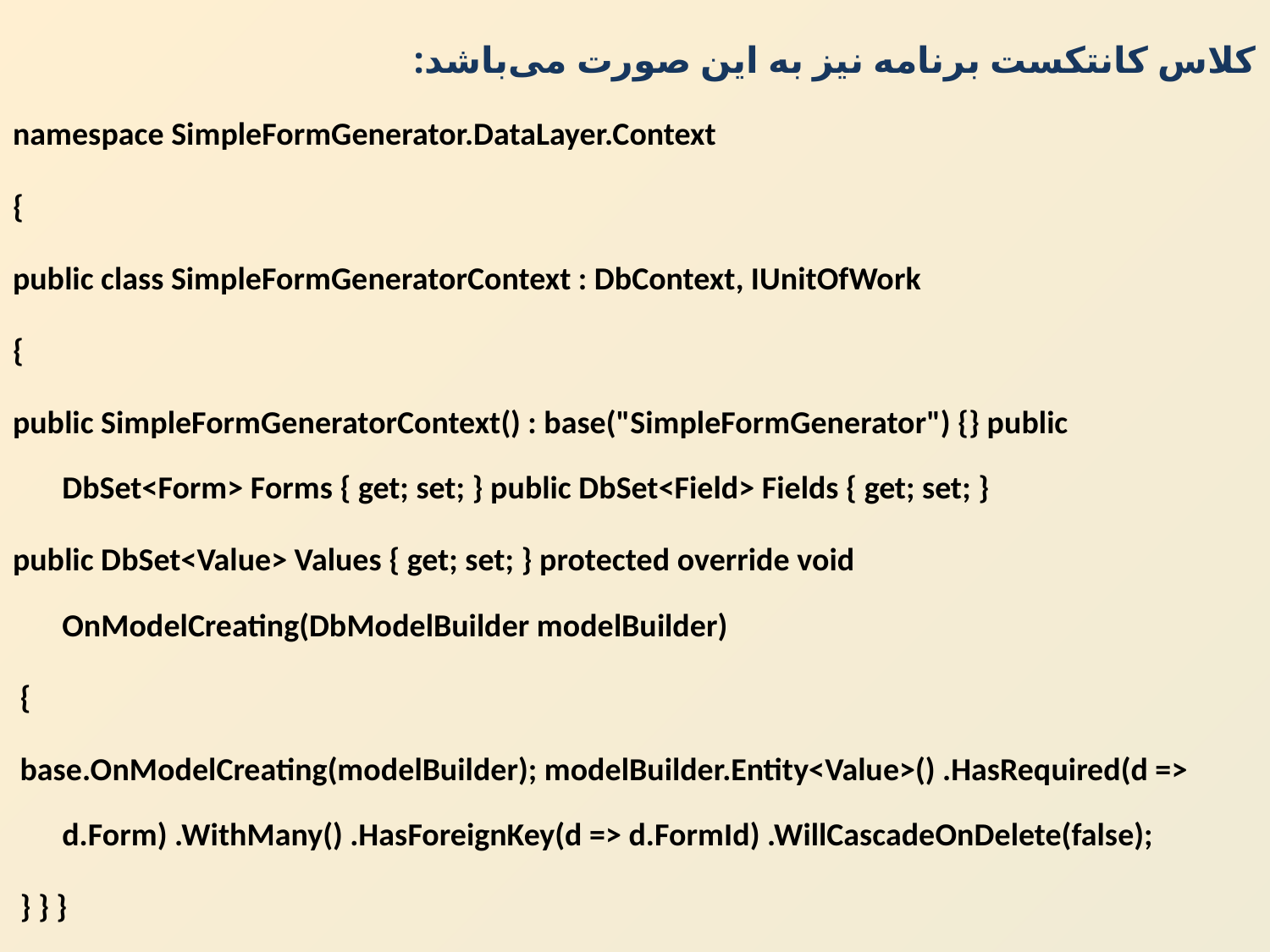

کلاس کانتکست برنامه نیز به این صورت می‌باشد:
namespace SimpleFormGenerator.DataLayer.Context
{
public class SimpleFormGeneratorContext : DbContext, IUnitOfWork
{
public SimpleFormGeneratorContext() : base("SimpleFormGenerator") {} public DbSet<Form> Forms { get; set; } public DbSet<Field> Fields { get; set; }
public DbSet<Value> Values { get; set; } protected override void OnModelCreating(DbModelBuilder modelBuilder)
 {
 base.OnModelCreating(modelBuilder); modelBuilder.Entity<Value>() .HasRequired(d => d.Form) .WithMany() .HasForeignKey(d => d.FormId) .WillCascadeOnDelete(false);
 } } }